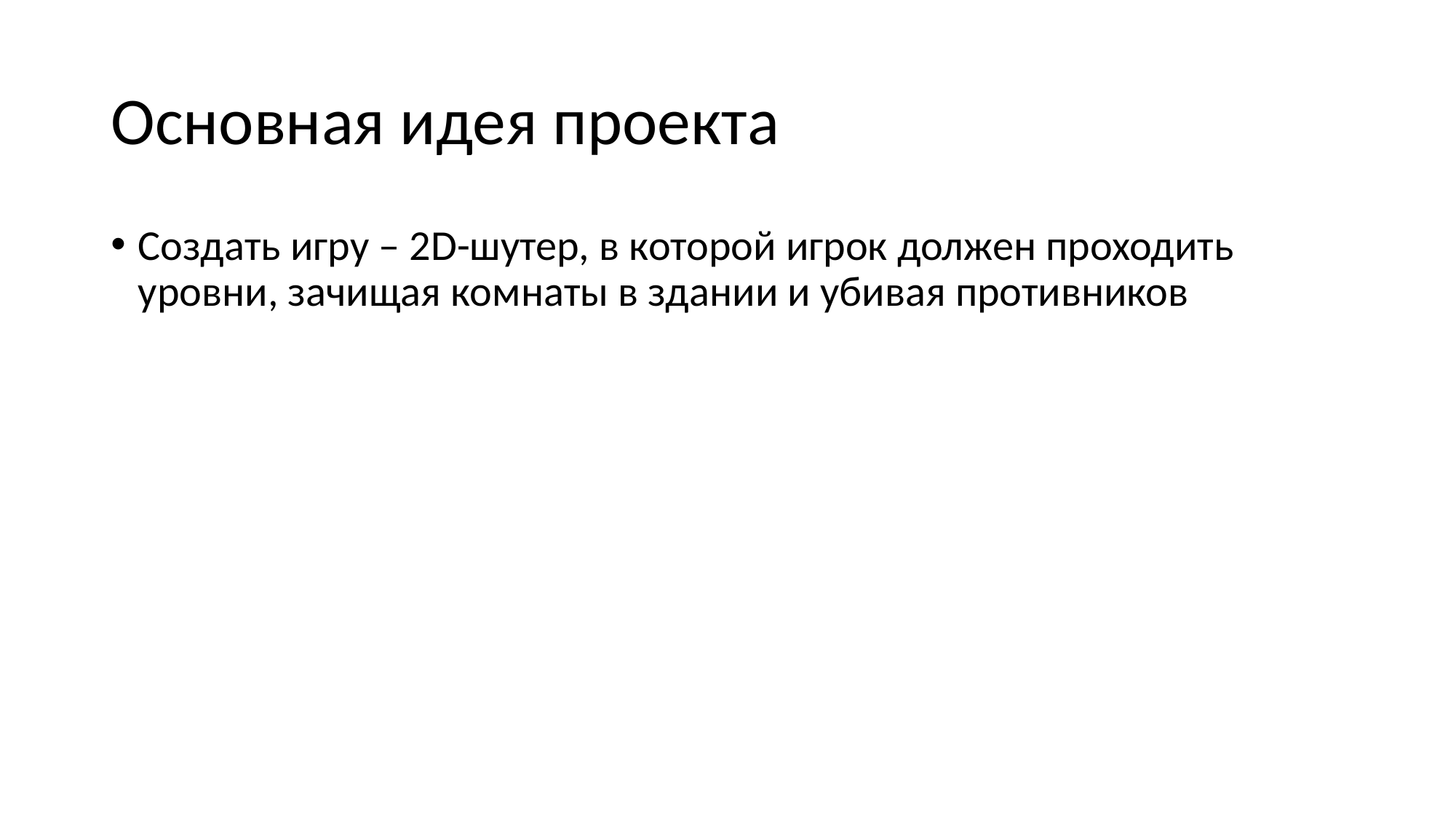

# Основная идея проекта
Создать игру – 2D-шутер, в которой игрок должен проходить уровни, зачищая комнаты в здании и убивая противников